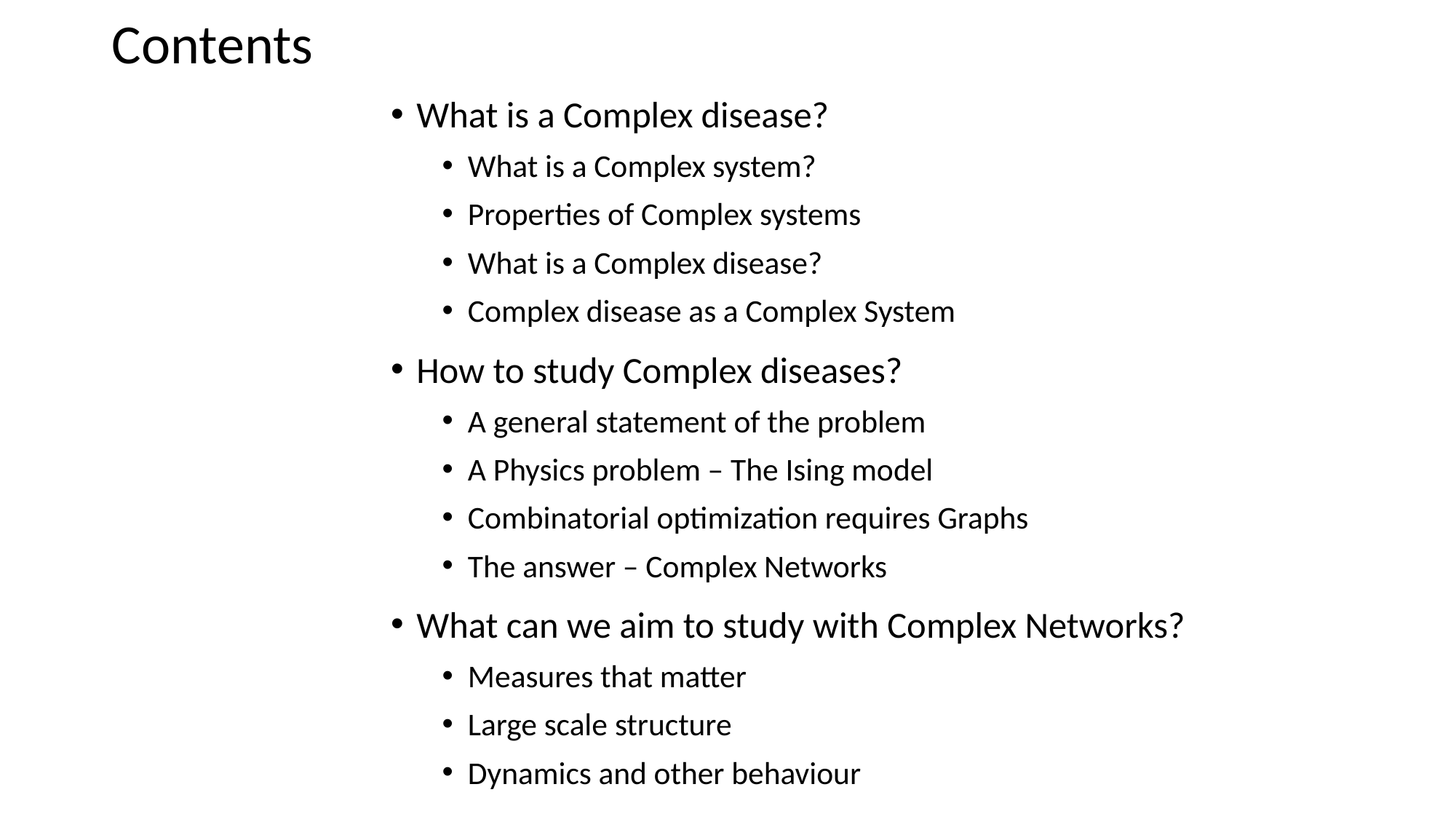

# Contents
What is a Complex disease?
What is a Complex system?
Properties of Complex systems
What is a Complex disease?
Complex disease as a Complex System
How to study Complex diseases?
A general statement of the problem
A Physics problem – The Ising model
Combinatorial optimization requires Graphs
The answer – Complex Networks
What can we aim to study with Complex Networks?
Measures that matter
Large scale structure
Dynamics and other behaviour